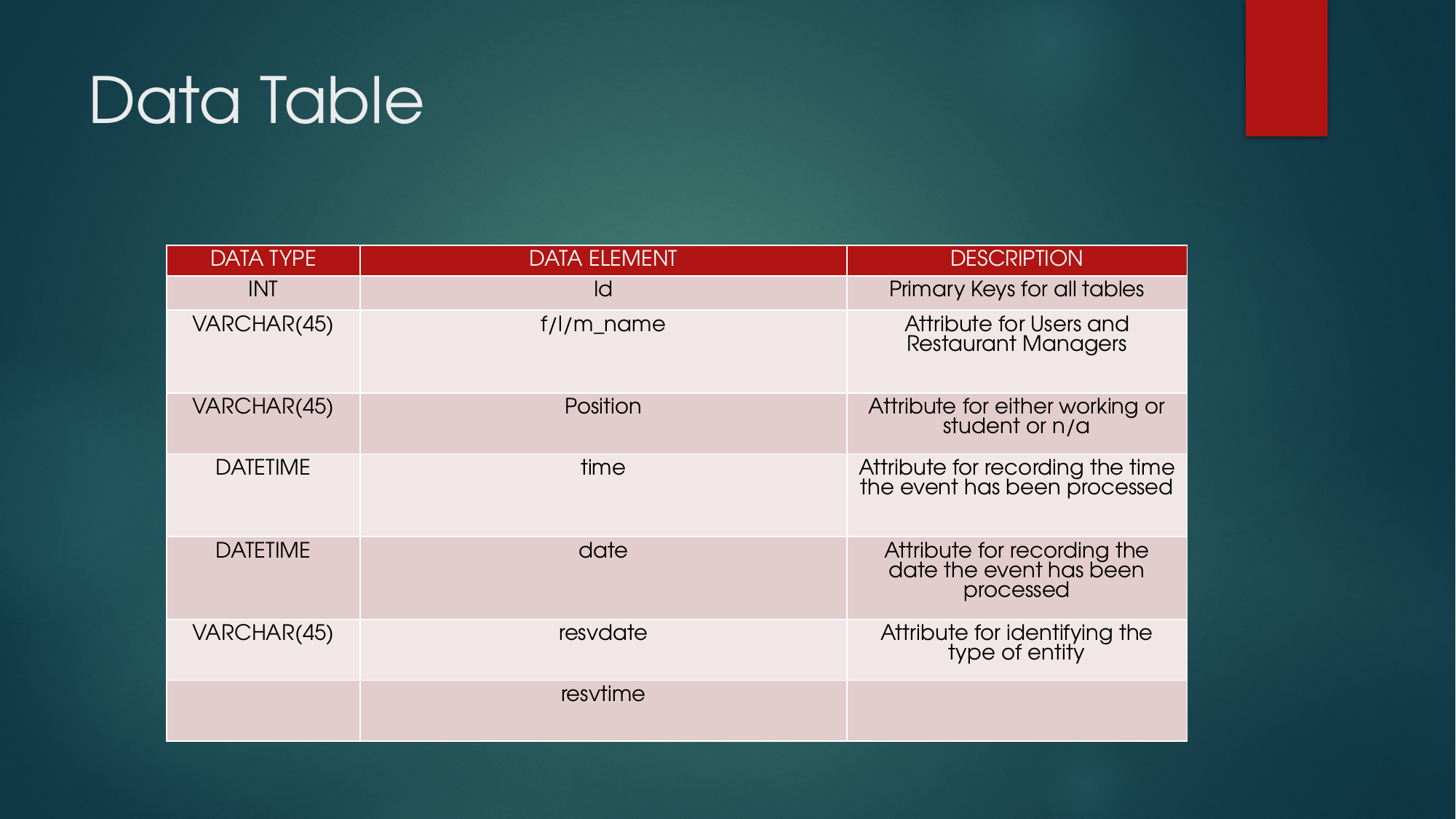

# Data Table

| DATA TYPE | DATA ELEMENT | DESCRIPTION |
| --- | --- | --- |
| INT | Id | Primary Keys for all tables |
| VARCHAR(45) | f/l/m\_name | Attribute for Users and Restaurant Managers |
| VARCHAR(45) | Position | Attribute for either working or student or n/a |
| DATETIME | time | Attribute for recording the time the event has been processed |
| DATETIME | date | Attribute for recording the date the event has been processed |
| VARCHAR(45) | resvdate | Attribute for identifying the type of entity |
|  | resvtime |  |